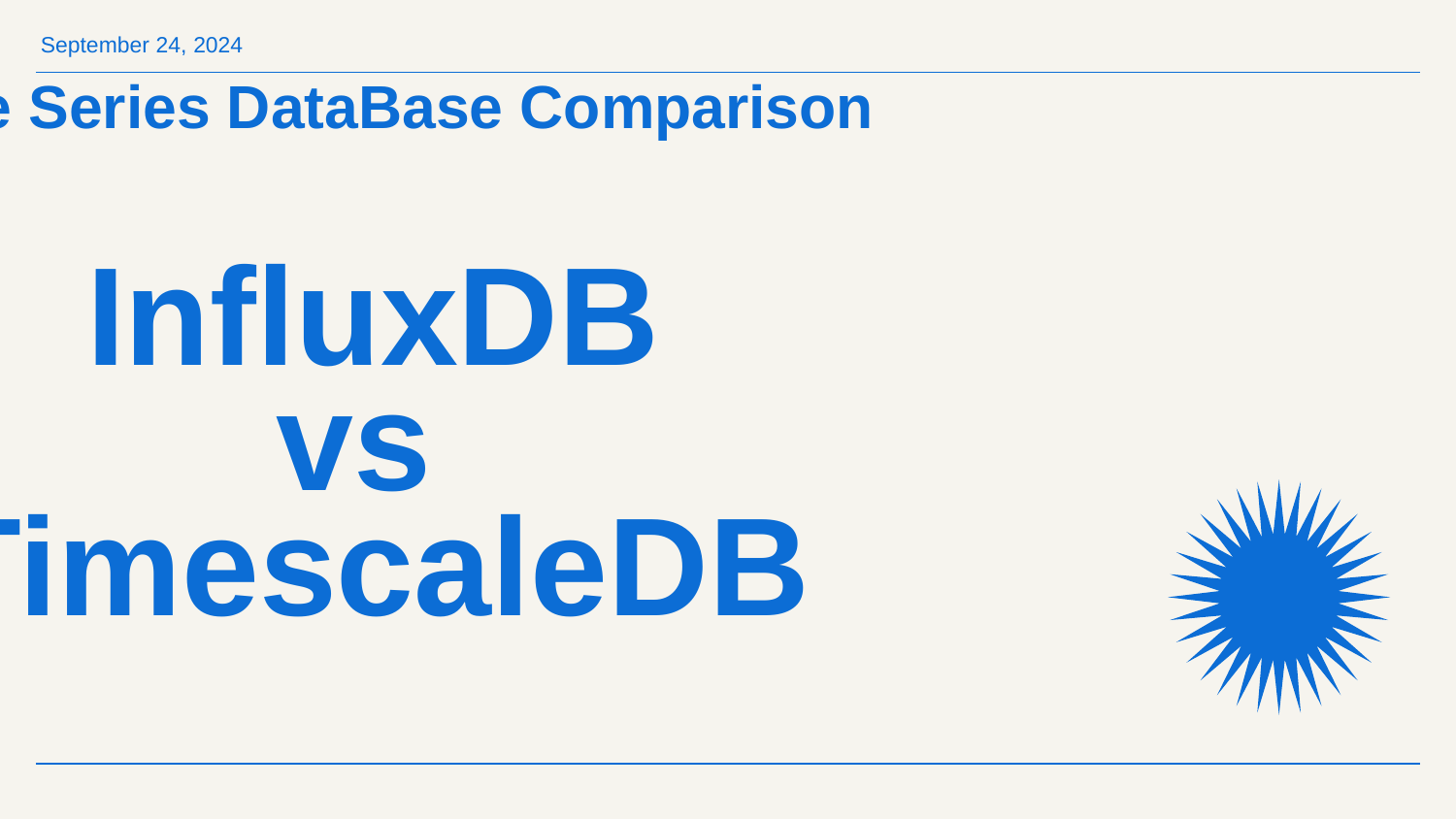

September 24, 2024
# Time Series DataBase Comparison

InfluxDB
vs
TimescaleDB